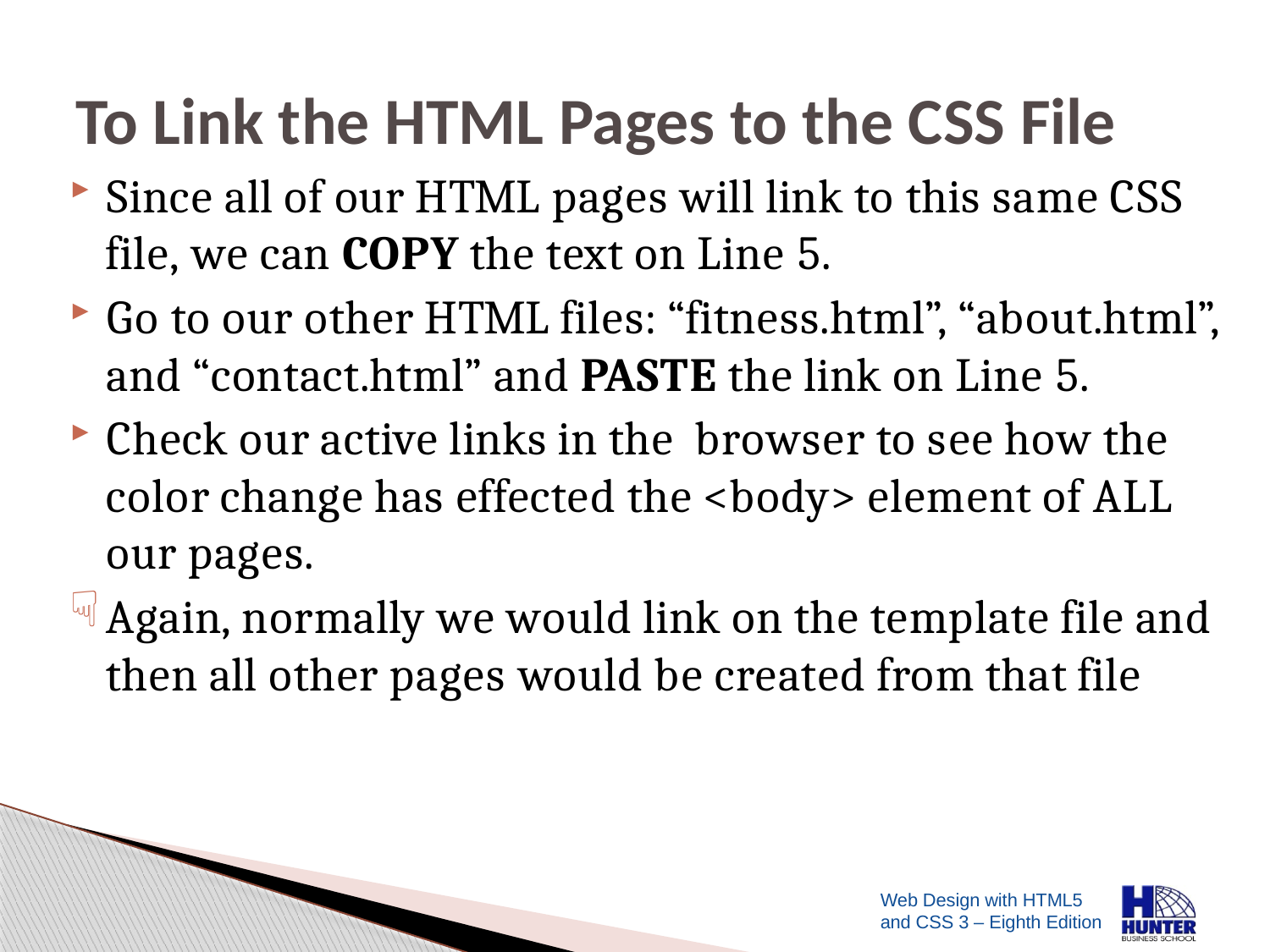

# To Link the HTML Pages to the CSS File
Since all of our HTML pages will link to this same CSS file, we can COPY the text on Line 5.
Go to our other HTML files: “fitness.html”, “about.html”, and “contact.html” and PASTE the link on Line 5.
Check our active links in the  browser to see how the color change has effected the <body> element of ALL our pages.
Again, normally we would link on the template file and then all other pages would be created from that file